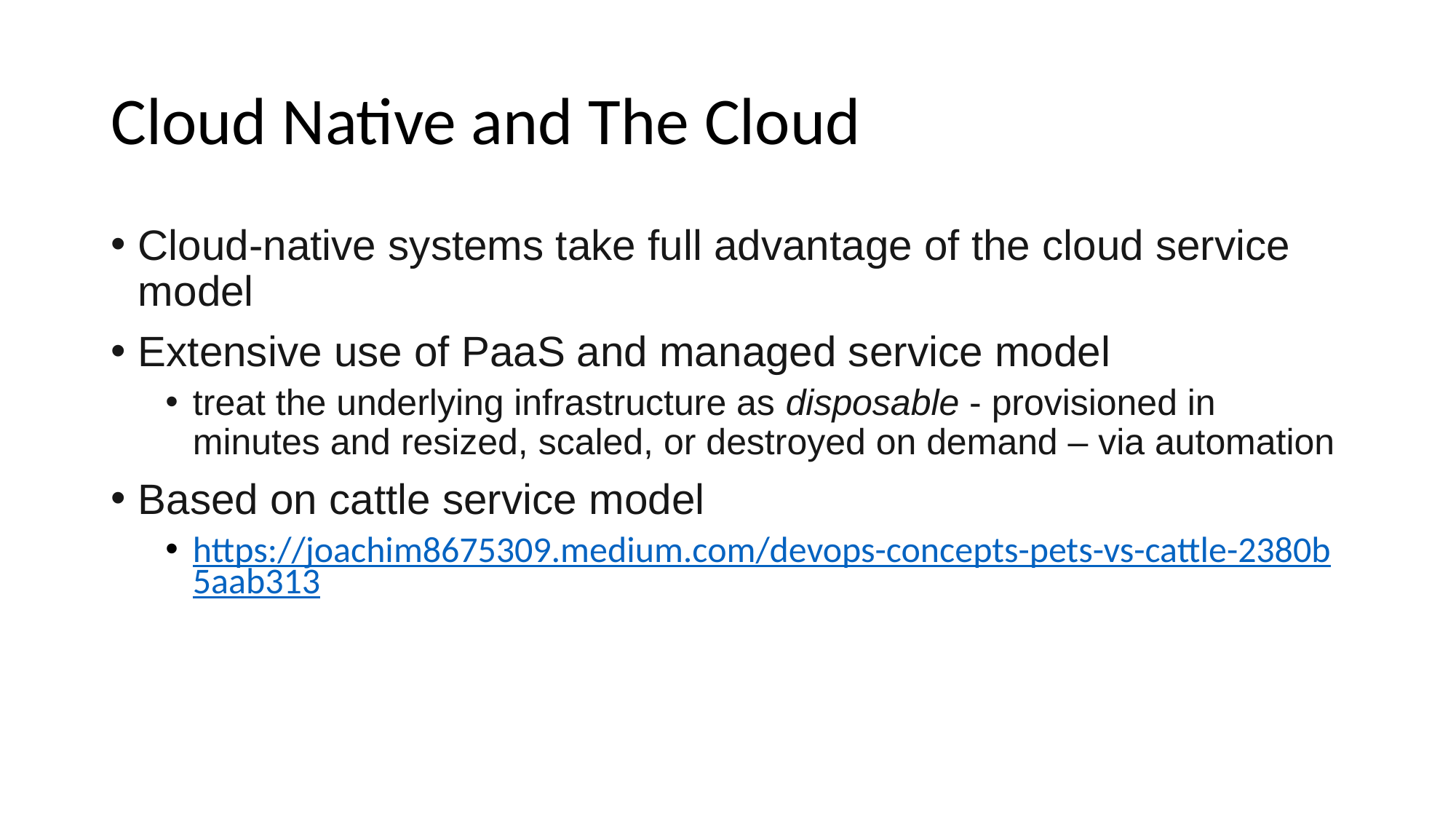

# Cloud Native and The Cloud
Cloud-native systems take full advantage of the cloud service model
Extensive use of PaaS and managed service model
treat the underlying infrastructure as disposable - provisioned in minutes and resized, scaled, or destroyed on demand – via automation
Based on cattle service model
https://joachim8675309.medium.com/devops-concepts-pets-vs-cattle-2380b5aab313